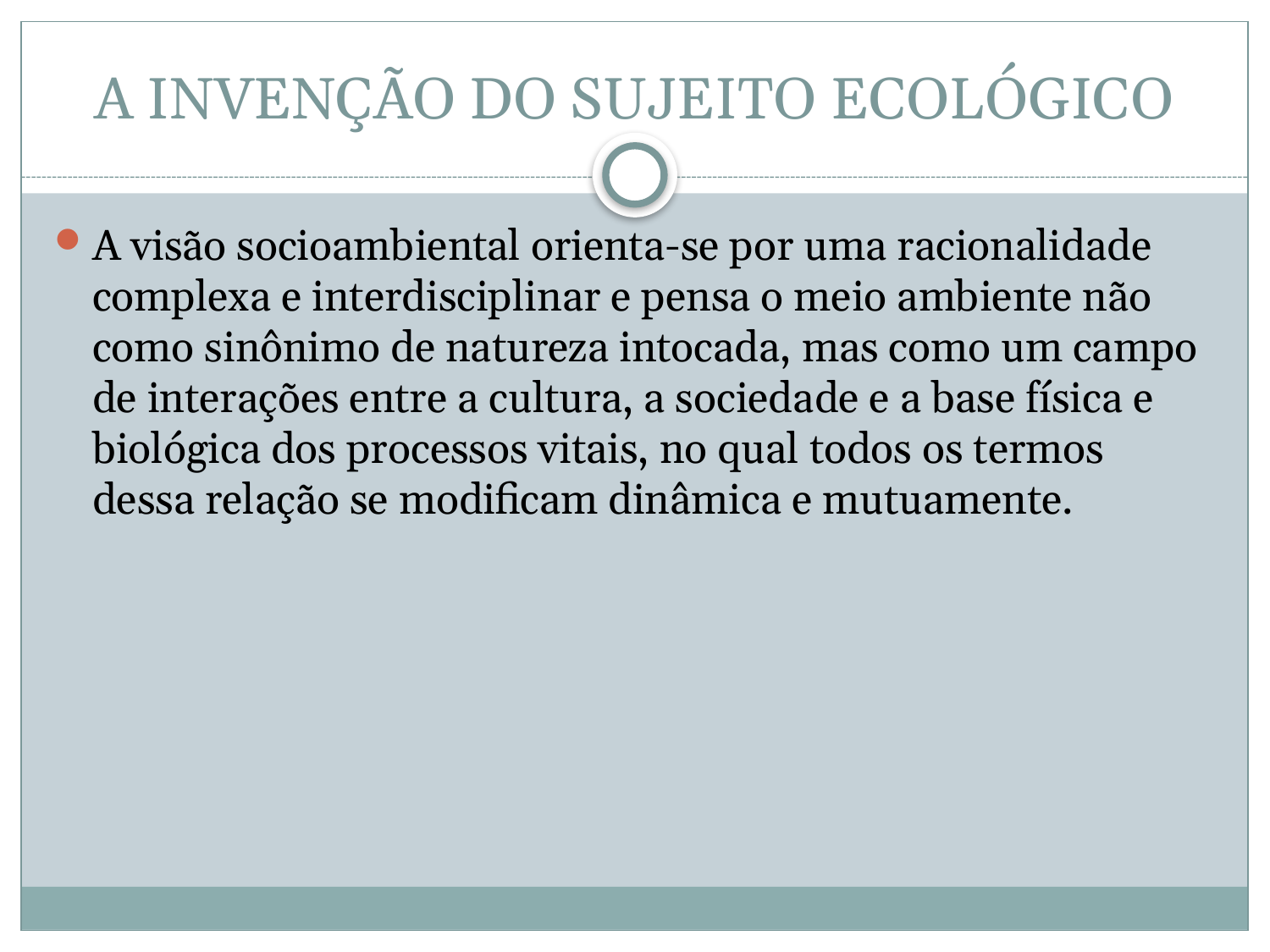

# A INVENÇÃO DO SUJEITO ECOLÓGICO
A visão socioambiental orienta-se por uma racionalidade complexa e interdisciplinar e pensa o meio ambiente não como sinônimo de natureza intocada, mas como um campo de interações entre a cultura, a sociedade e a base física e biológica dos processos vitais, no qual todos os termos dessa relação se modificam dinâmica e mutuamente.